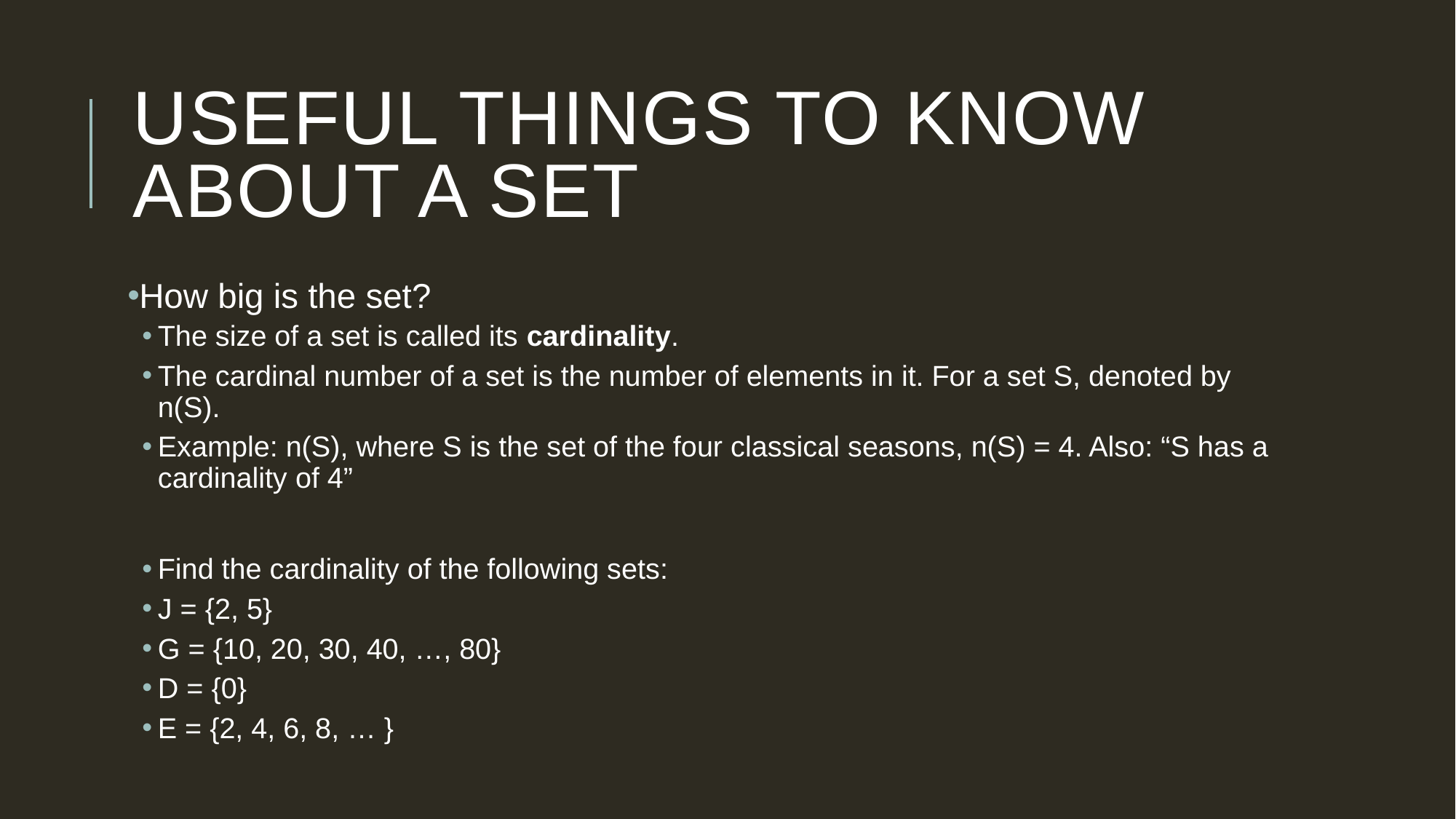

# Useful things to know about a set
How big is the set?
The size of a set is called its cardinality.
The cardinal number of a set is the number of elements in it. For a set S, denoted by n(S).
Example: n(S), where S is the set of the four classical seasons, n(S) = 4. Also: “S has a cardinality of 4”

Find the cardinality of the following sets:
J = {2, 5}
G = {10, 20, 30, 40, …, 80}
D = {0}
E = {2, 4, 6, 8, … }